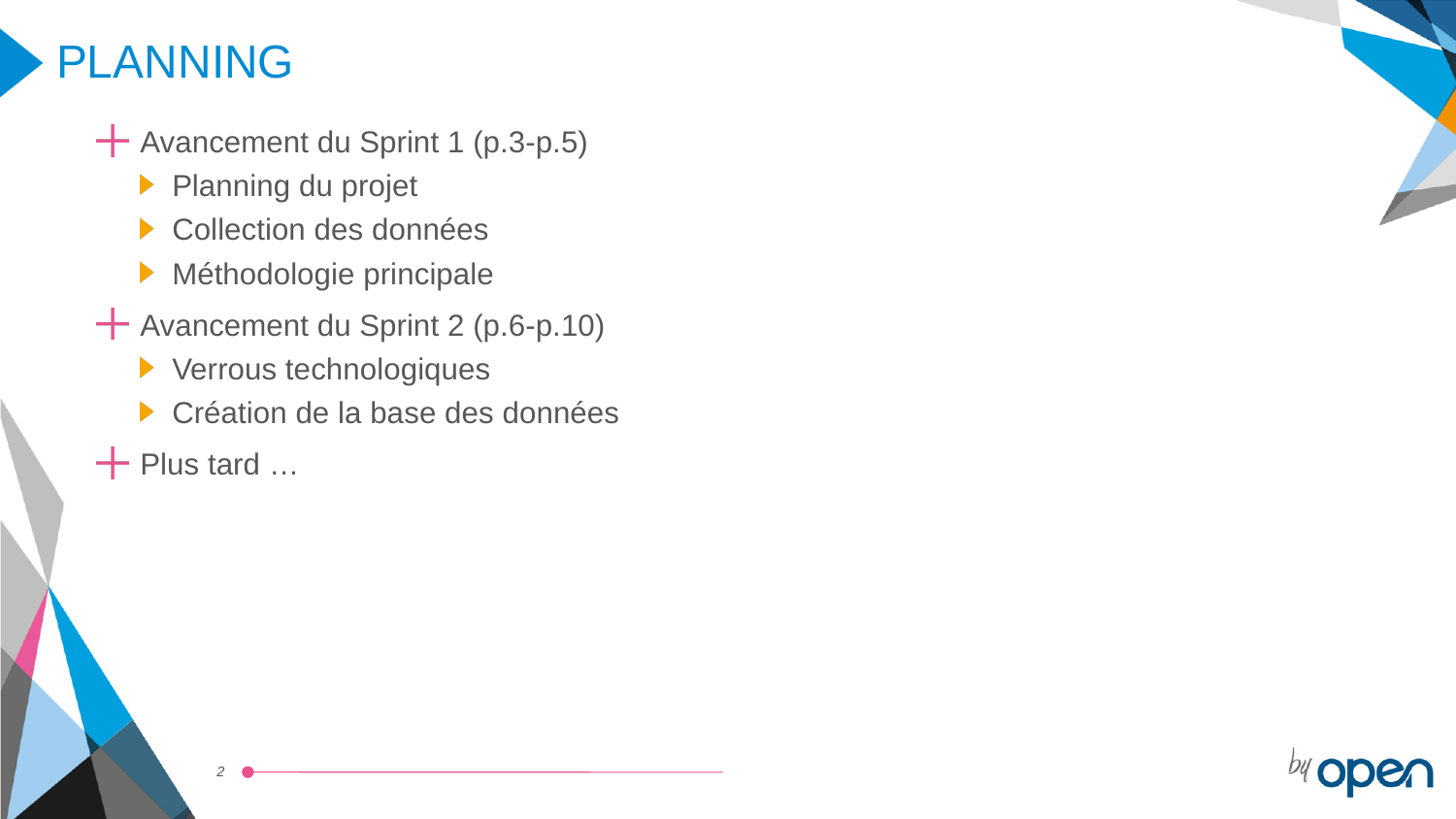

# Planning
Avancement du Sprint 1 (p.3-p.5)
Planning du projet
Collection des données
Méthodologie principale
Avancement du Sprint 2 (p.6-p.10)
Verrous technologiques
Création de la base des données
Plus tard …

2